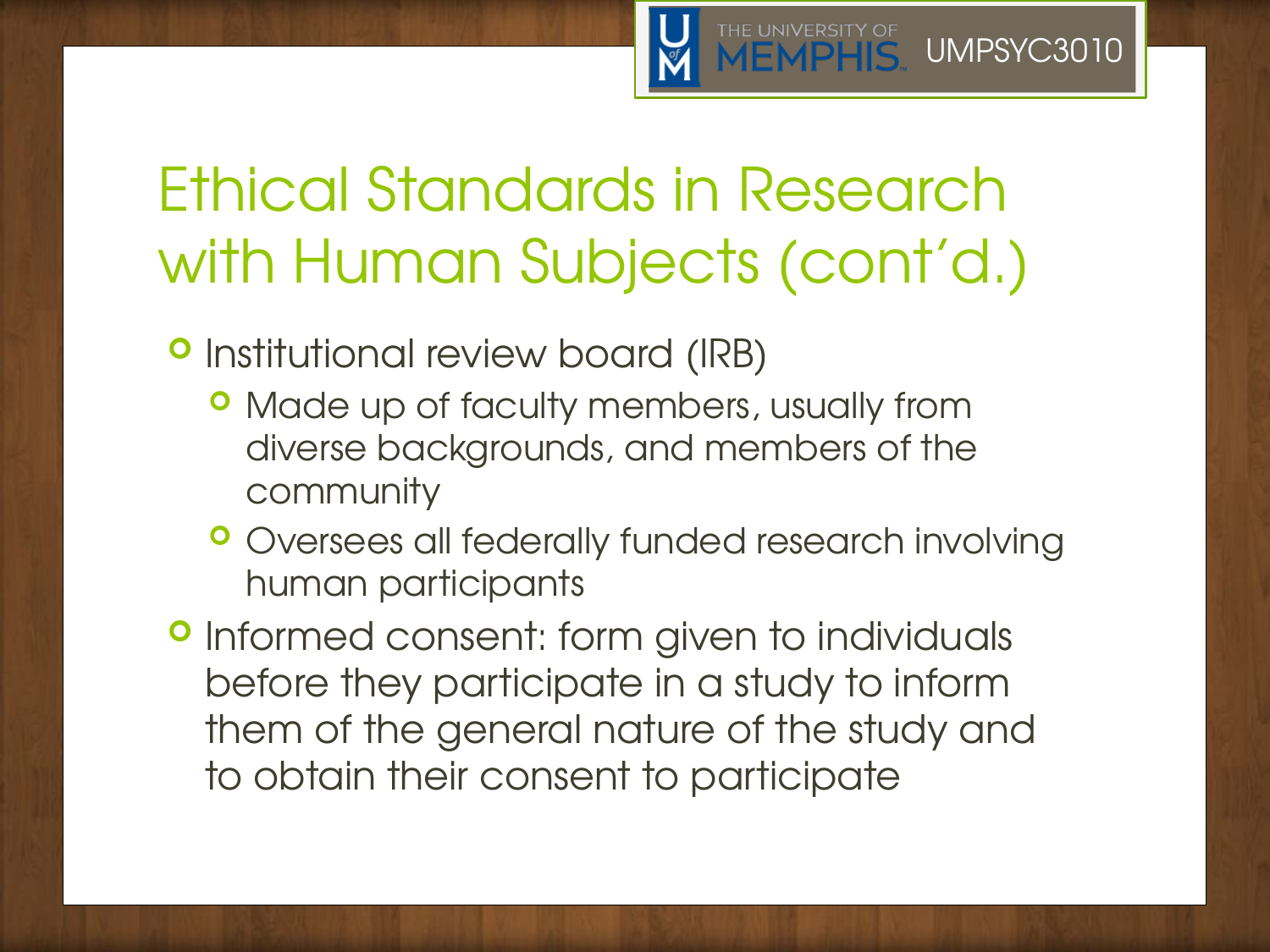

# Ethical Standards in Research with Human Subjects (cont’d.)
Institutional review board (IRB)
Made up of faculty members, usually from diverse backgrounds, and members of the community
Oversees all federally funded research involving human participants
Informed consent: form given to individuals before they participate in a study to inform them of the general nature of the study and to obtain their consent to participate